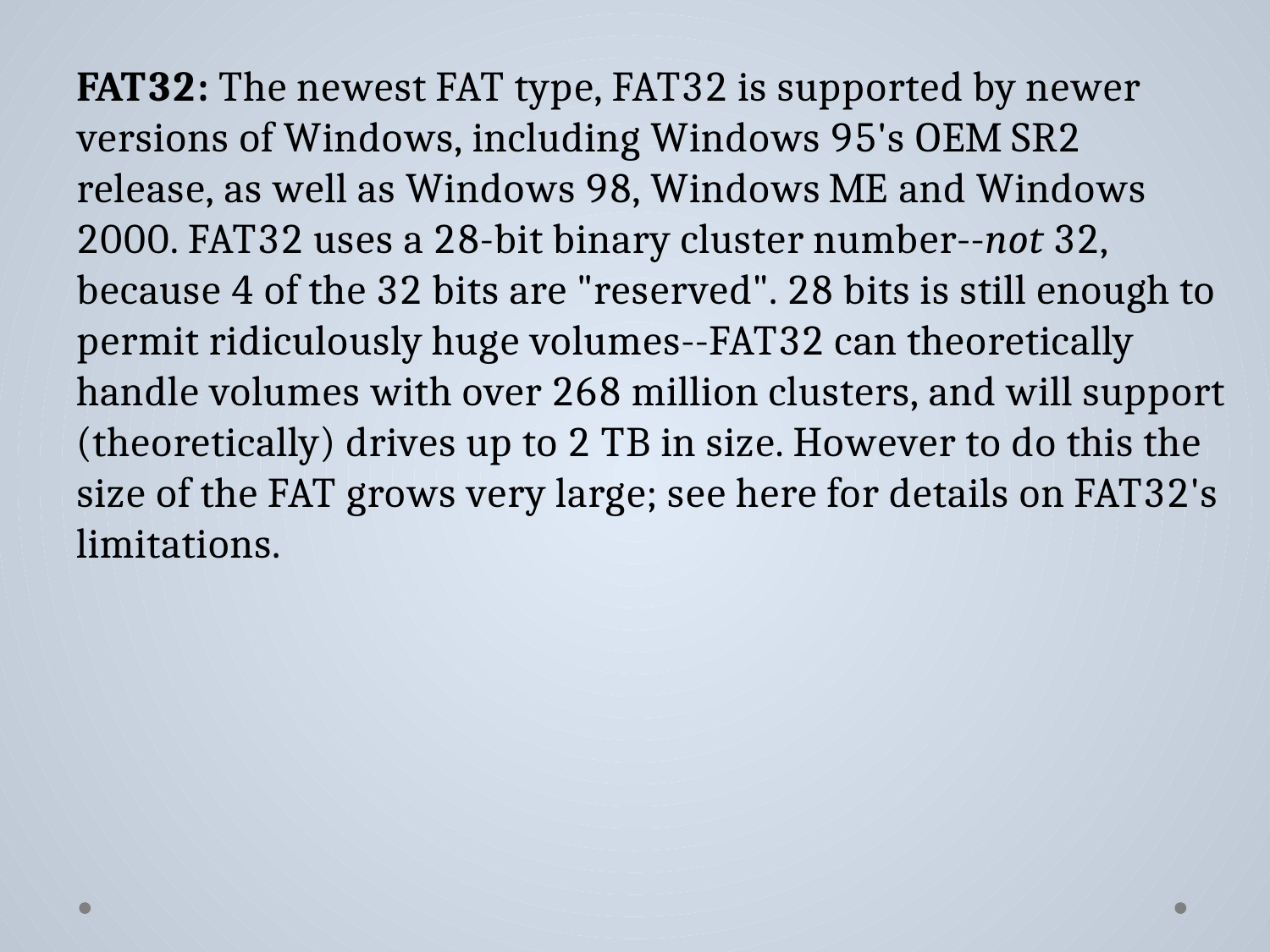

FAT32: The newest FAT type, FAT32 is supported by newer versions of Windows, including Windows 95's OEM SR2 release, as well as Windows 98, Windows ME and Windows 2000. FAT32 uses a 28-bit binary cluster number--not 32, because 4 of the 32 bits are "reserved". 28 bits is still enough to permit ridiculously huge volumes--FAT32 can theoretically handle volumes with over 268 million clusters, and will support (theoretically) drives up to 2 TB in size. However to do this the size of the FAT grows very large; see here for details on FAT32's limitations.